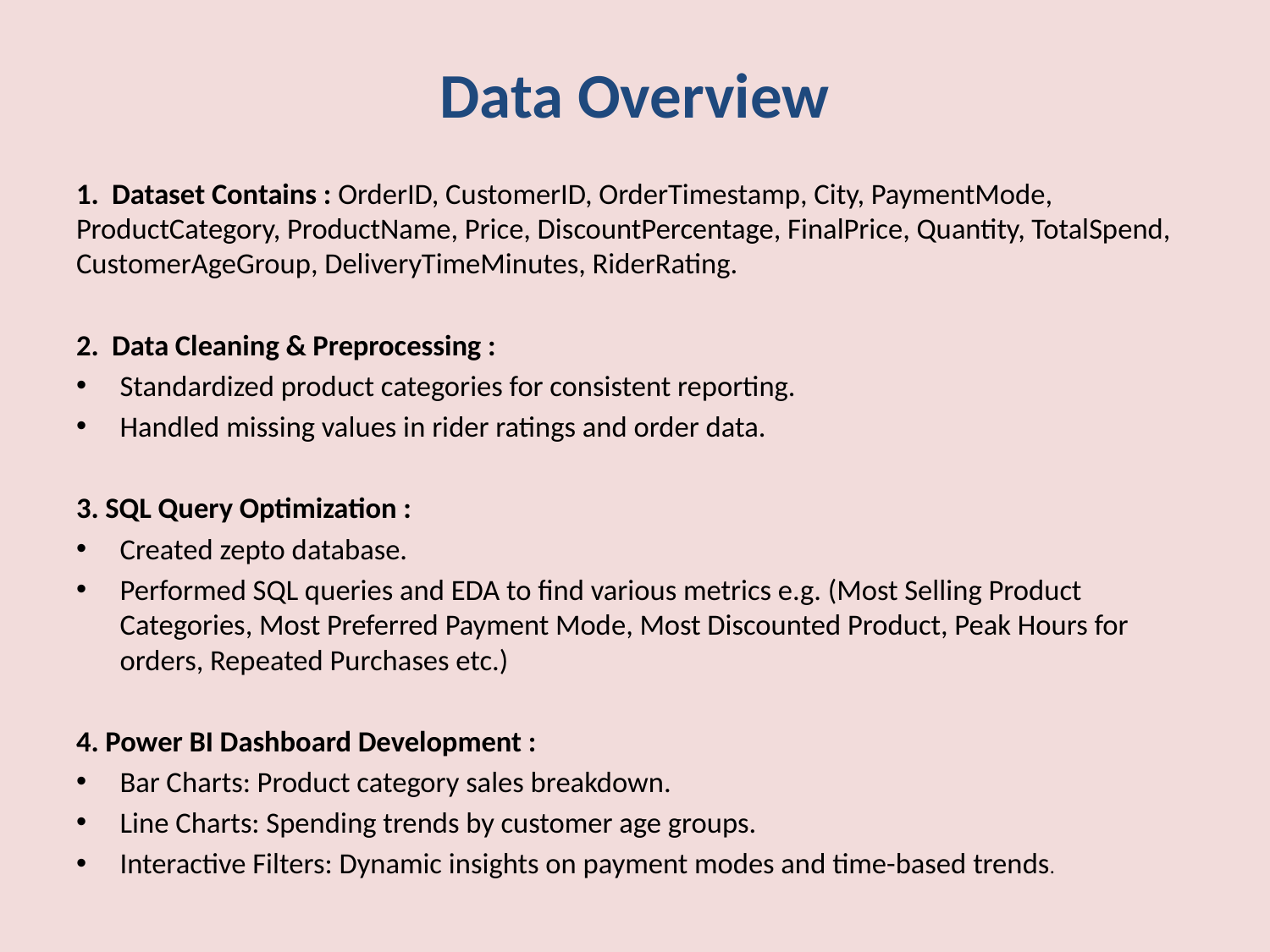

# Data Overview
1.  Dataset Contains : OrderID, CustomerID, OrderTimestamp, City, PaymentMode, ProductCategory, ProductName, Price, DiscountPercentage, FinalPrice, Quantity, TotalSpend, CustomerAgeGroup, DeliveryTimeMinutes, RiderRating.

2.  Data Cleaning & Preprocessing :
Standardized product categories for consistent reporting.
Handled missing values in rider ratings and order data.

3. SQL Query Optimization :
Created zepto database.
Performed SQL queries and EDA to find various metrics e.g. (Most Selling Product Categories, Most Preferred Payment Mode, Most Discounted Product, Peak Hours for orders, Repeated Purchases etc.)

4. Power BI Dashboard Development :
Bar Charts: Product category sales breakdown.
Line Charts: Spending trends by customer age groups.
Interactive Filters: Dynamic insights on payment modes and time-based trends.